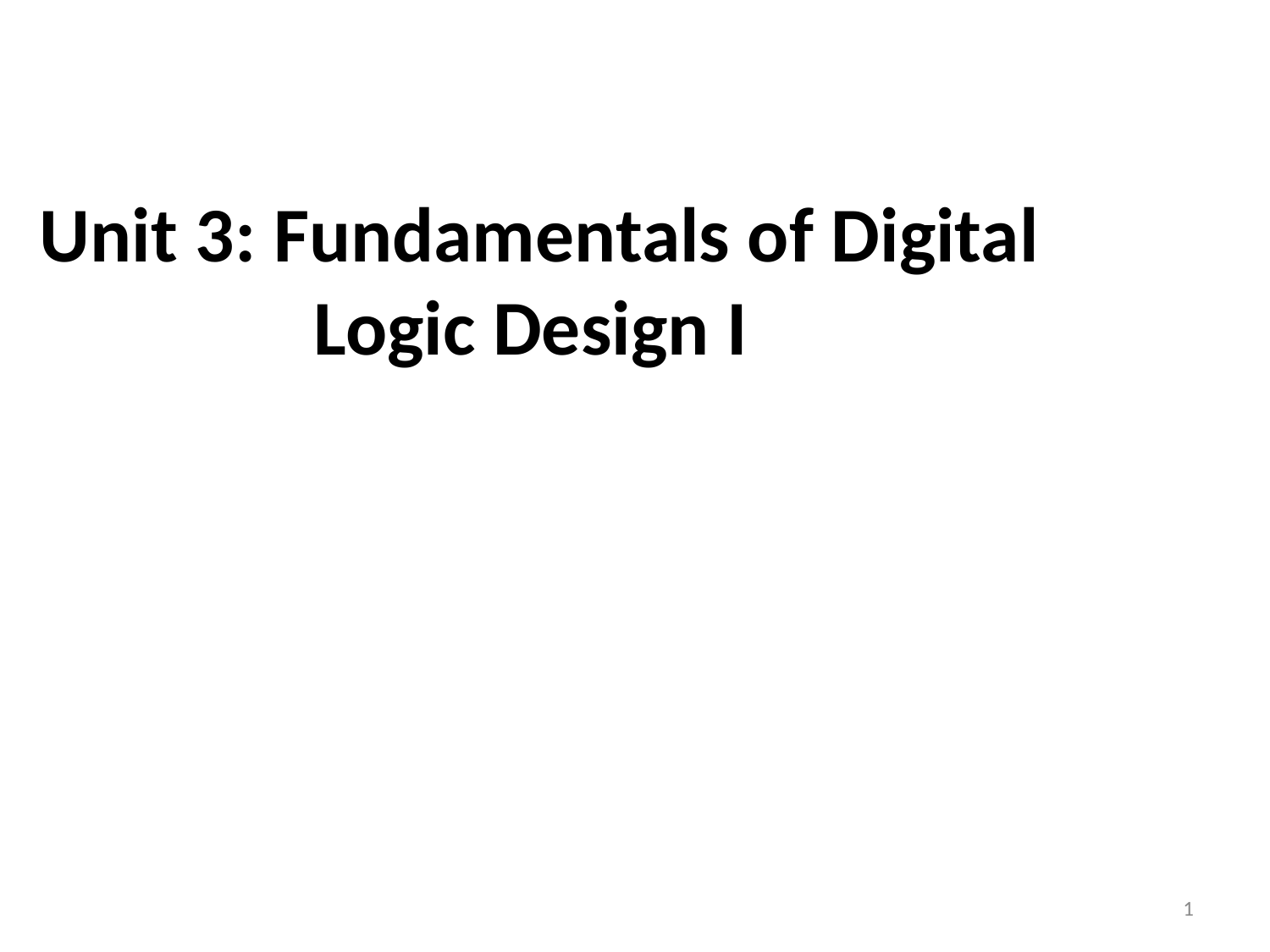

Unit 3: Fundamentals of Digital Logic Design I
1